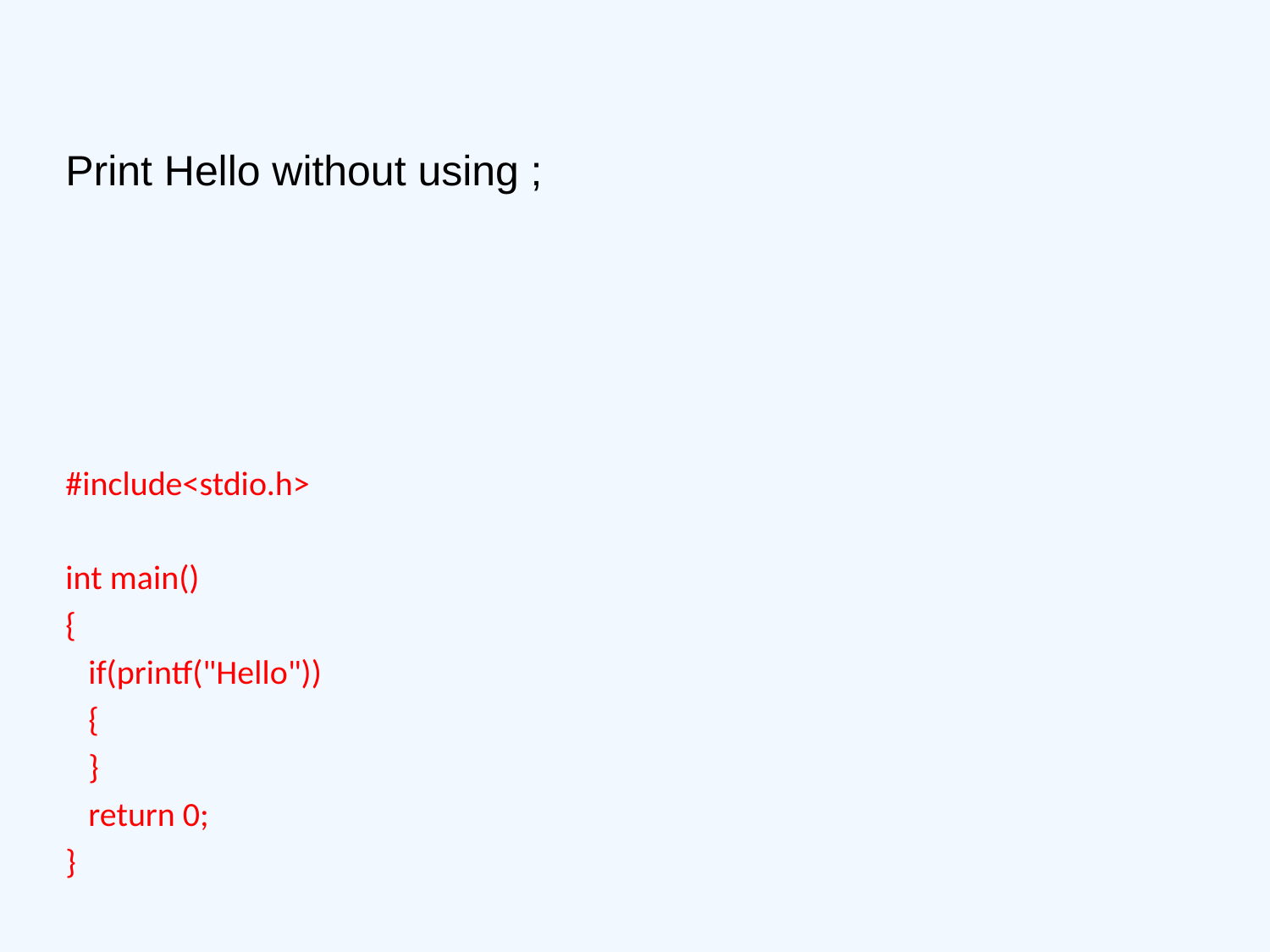

# Print Hello without using ;
#include<stdio.h>

int main()
{
   if(printf("Hello"))
   {
   }
   return 0;
}